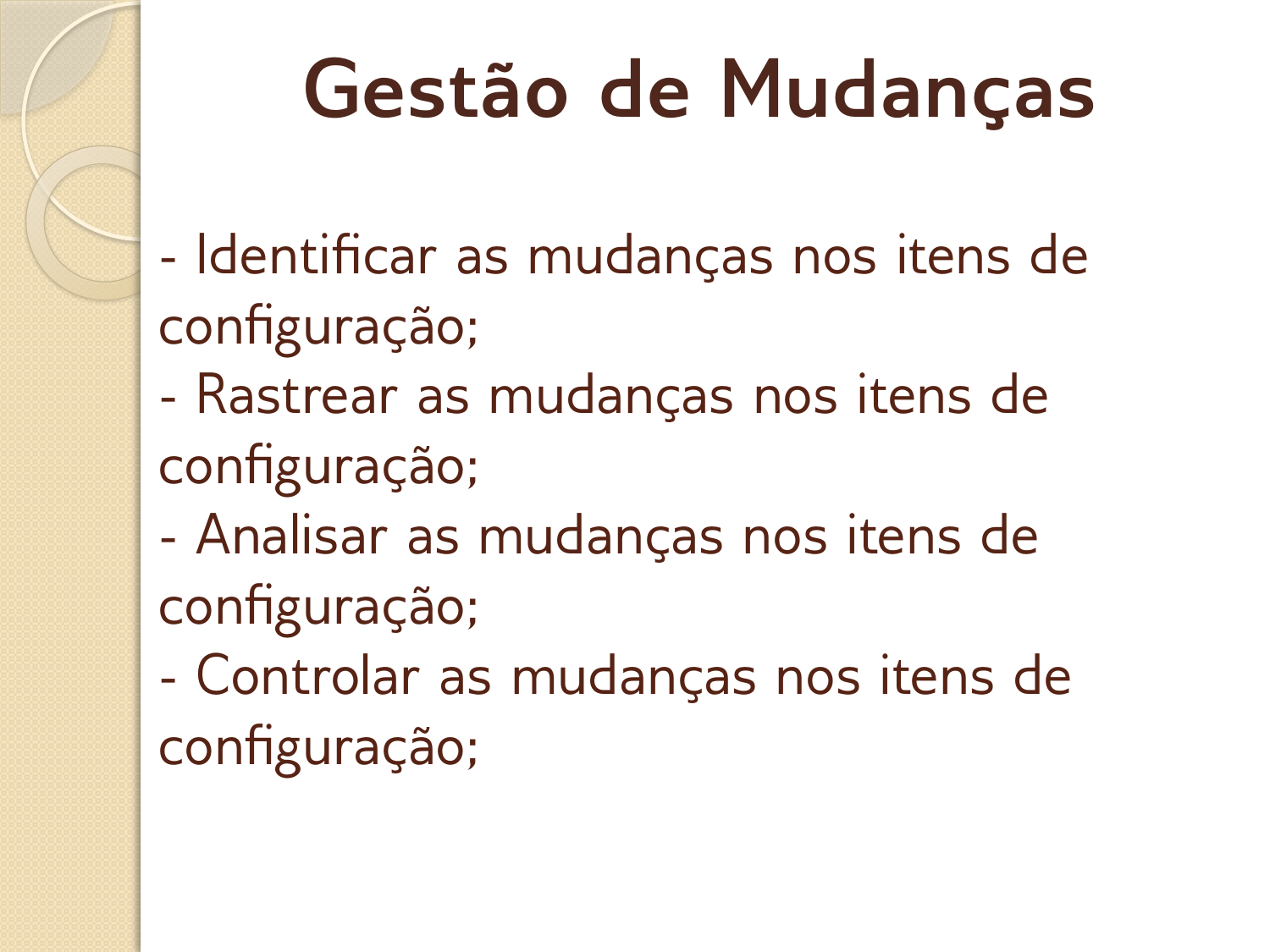

Gestão de Mudanças
# - Identificar as mudanças nos itens de configuração; - Rastrear as mudanças nos itens de configuração; - Analisar as mudanças nos itens de configuração; - Controlar as mudanças nos itens de configuração;